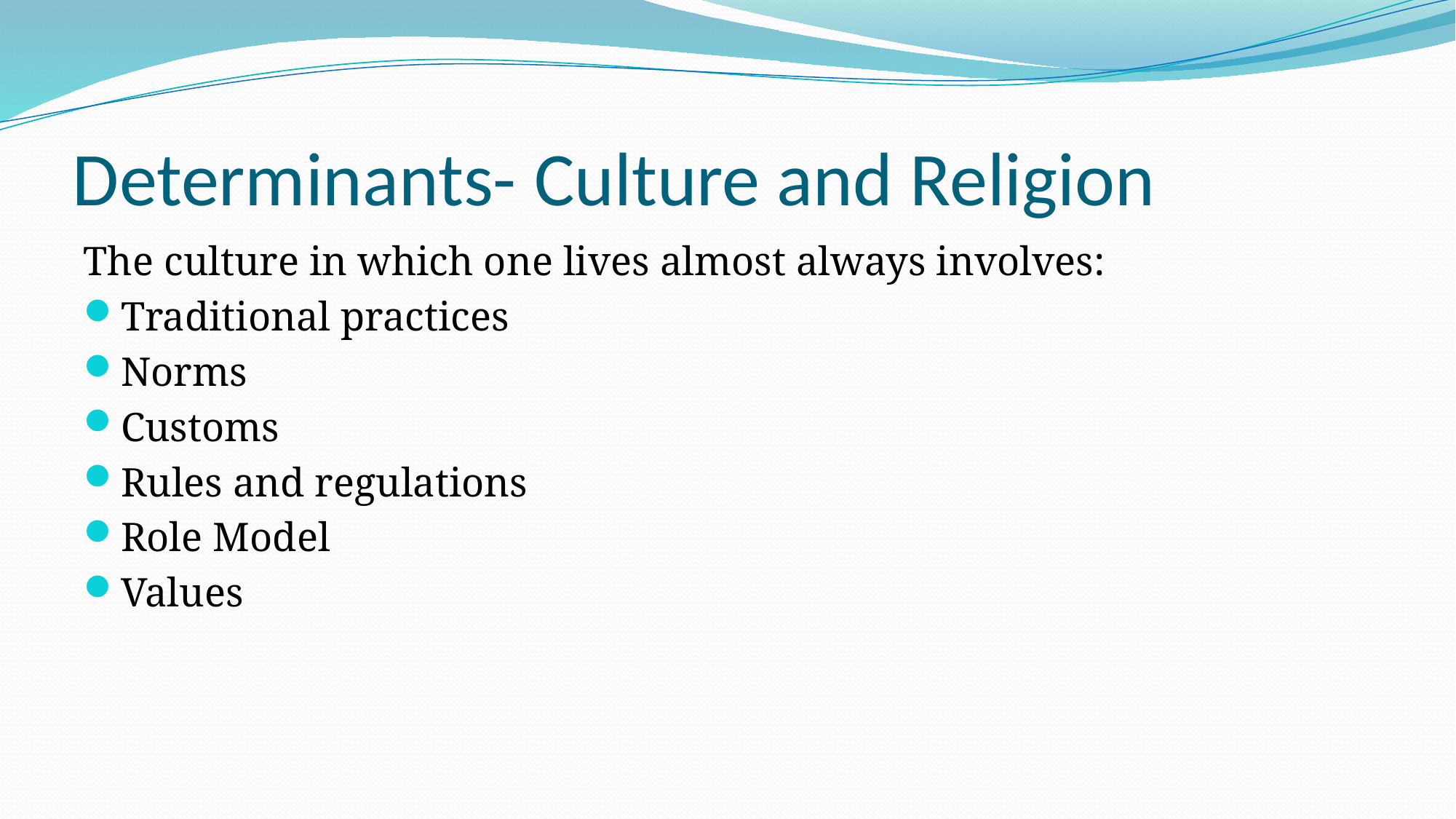

# Determinants- Culture and Religion
The culture in which one lives almost always involves:
Traditional practices
Norms
Customs
Rules and regulations
Role Model
Values